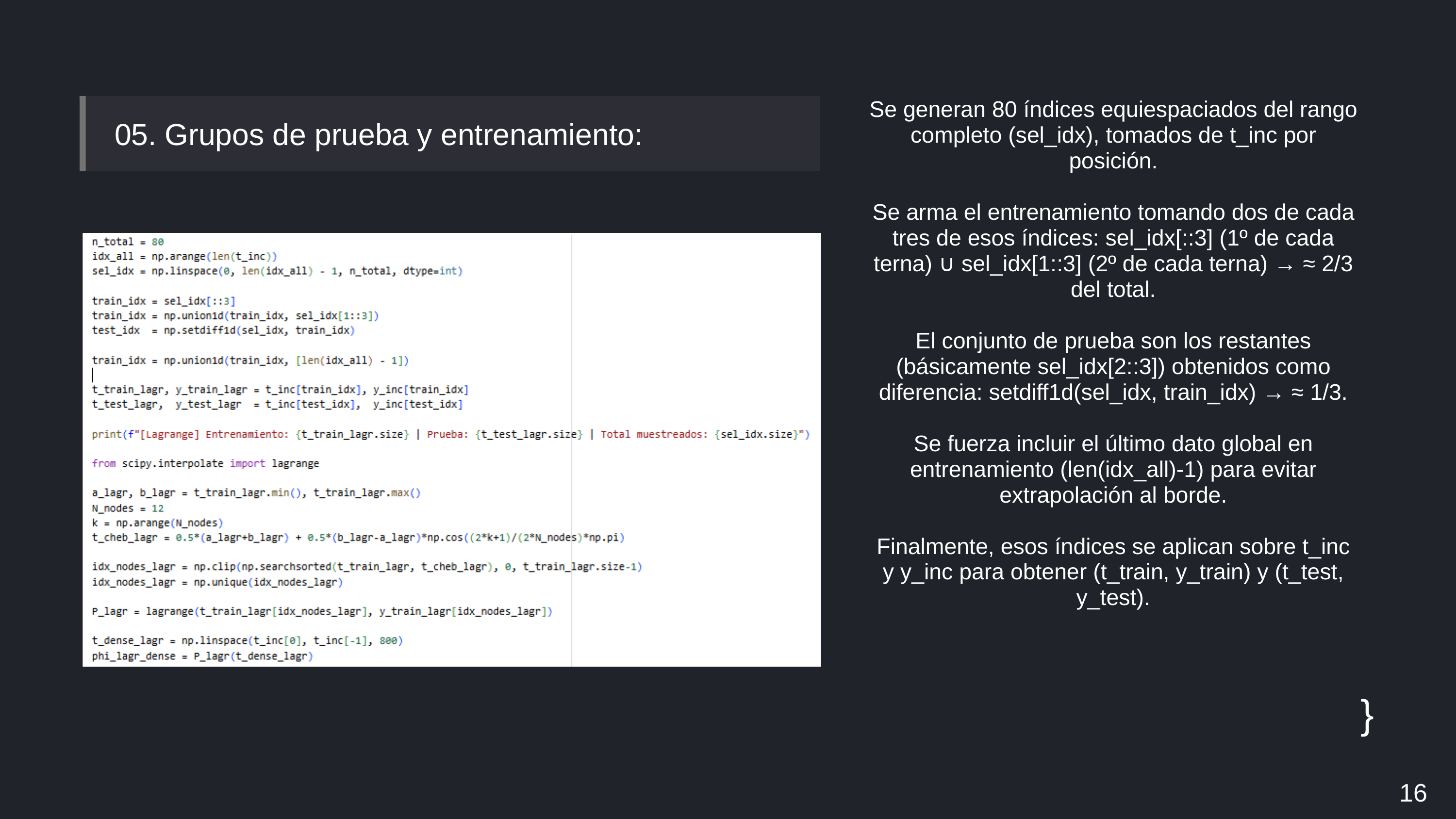

Se generan 80 índices equiespaciados del rango completo (sel_idx), tomados de t_inc por posición.

Se arma el entrenamiento tomando dos de cada tres de esos índices: sel_idx[::3] (1º de cada terna) ∪ sel_idx[1::3] (2º de cada terna) → ≈ 2/3 del total.

El conjunto de prueba son los restantes (básicamente sel_idx[2::3]) obtenidos como diferencia: setdiff1d(sel_idx, train_idx) → ≈ 1/3.

Se fuerza incluir el último dato global en entrenamiento (len(idx_all)-1) para evitar extrapolación al borde.

Finalmente, esos índices se aplican sobre t_inc y y_inc para obtener (t_train, y_train) y (t_test, y_test).
05. Grupos de prueba y entrenamiento:

}
16